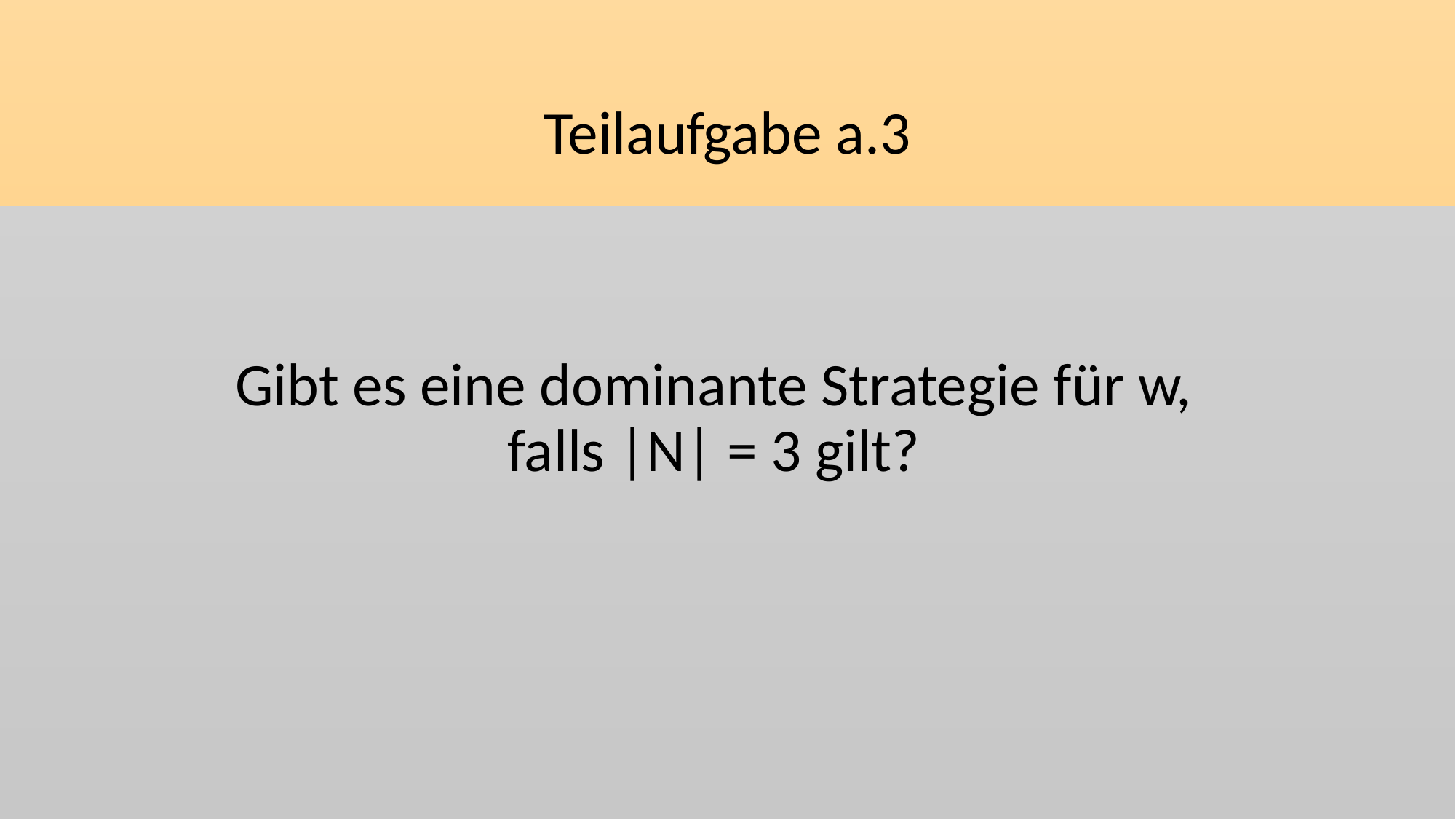

# Teilaufgabe a.3

Gibt es eine dominante Strategie für w, falls |N| = 3 gilt?